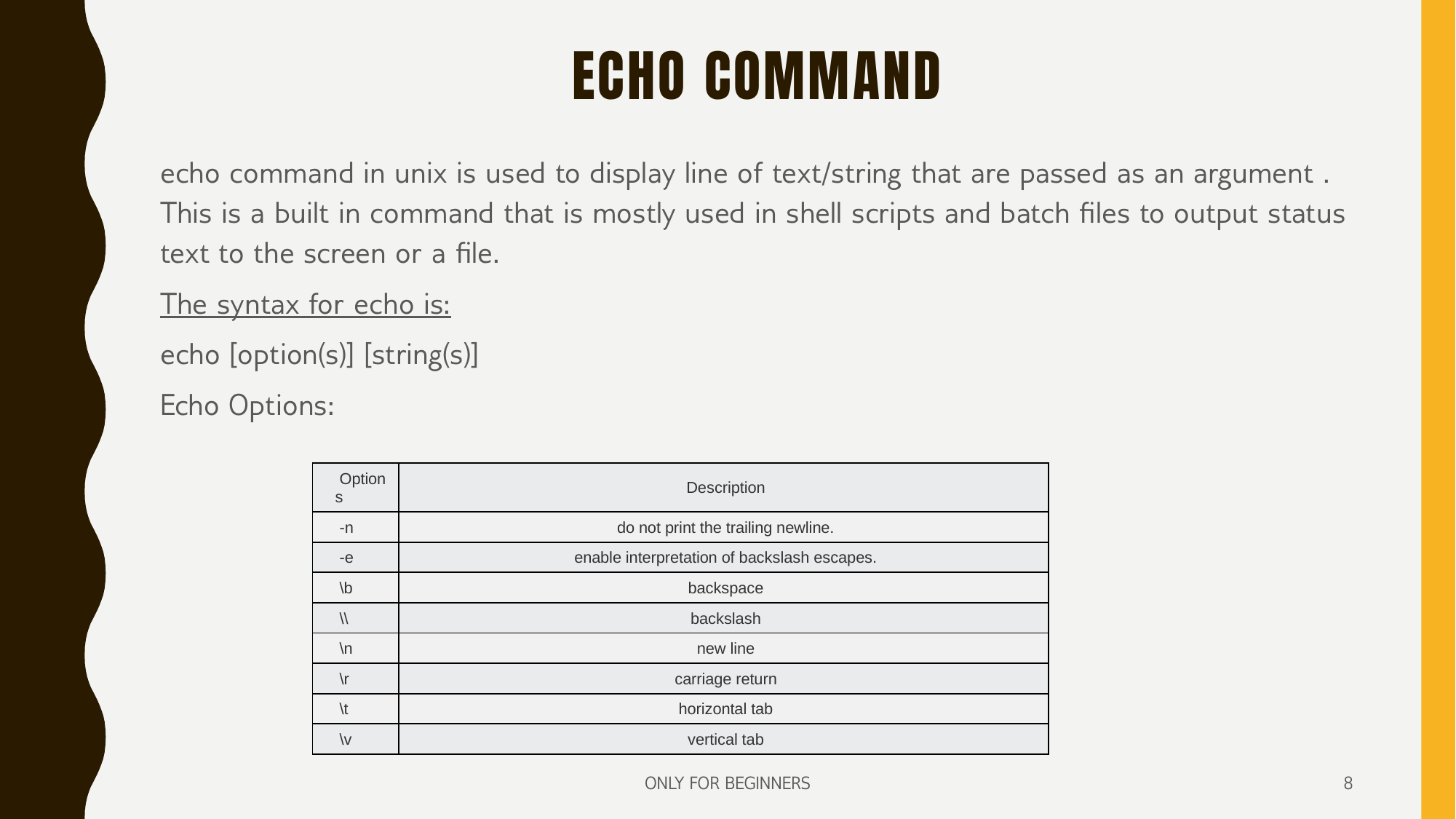

# ECHO Command
echo command in unix is used to display line of text/string that are passed as an argument . This is a built in command that is mostly used in shell scripts and batch files to output status text to the screen or a file.
The syntax for echo is:
echo [option(s)] [string(s)]
Echo Options:

| Options | Description |
| --- | --- |
| -n | do not print the trailing newline. |
| -e | enable interpretation of backslash escapes. |
| \b | backspace |
| \\ | backslash |
| \n | new line |
| \r | carriage return |
| \t | horizontal tab |
| \v | vertical tab |
ONLY FOR BEGINNERS
8